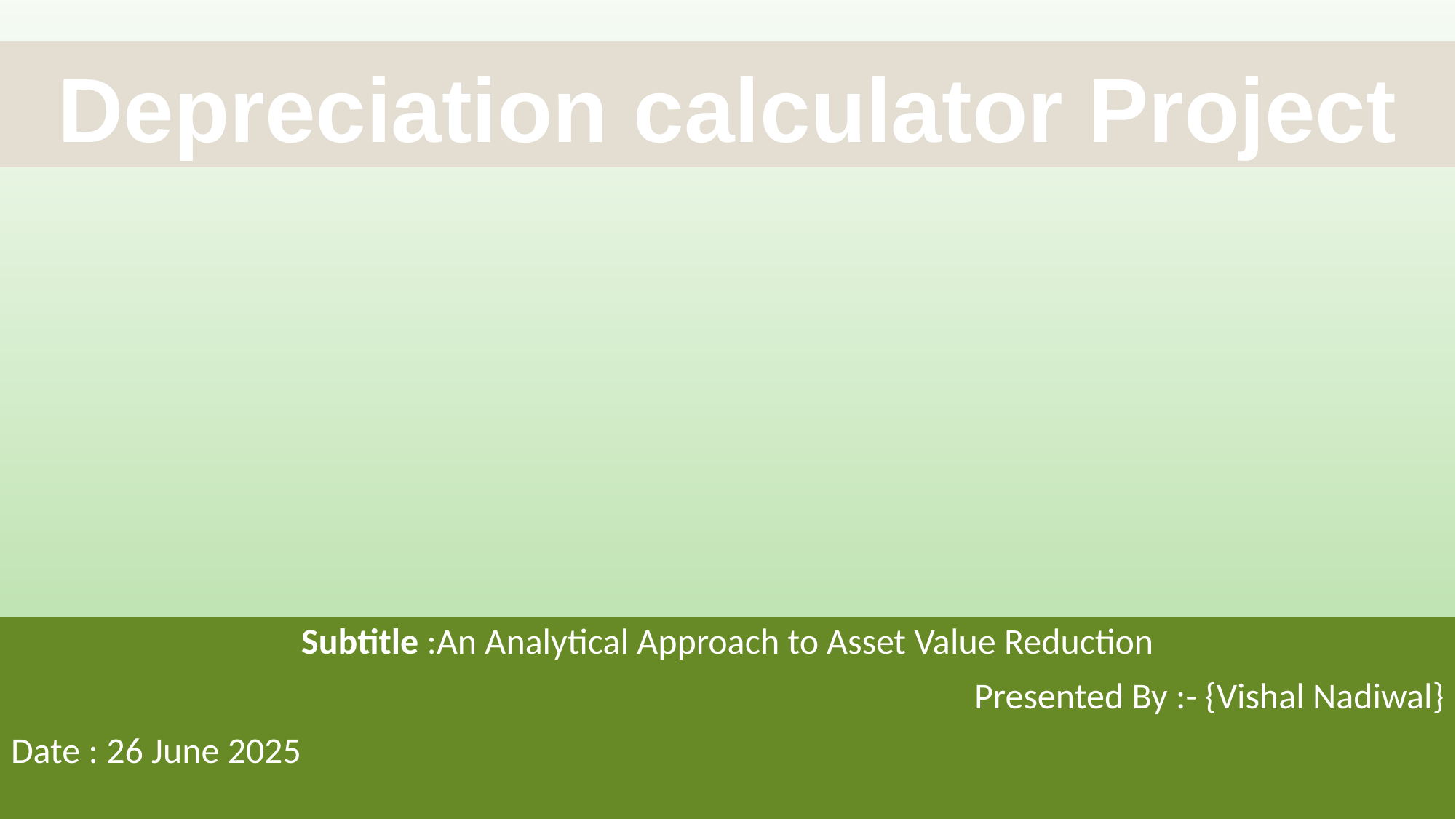

# Depreciation calculator Project
Subtitle :An Analytical Approach to Asset Value Reduction
Presented By :- {Vishal Nadiwal}
Date : 26 June 2025